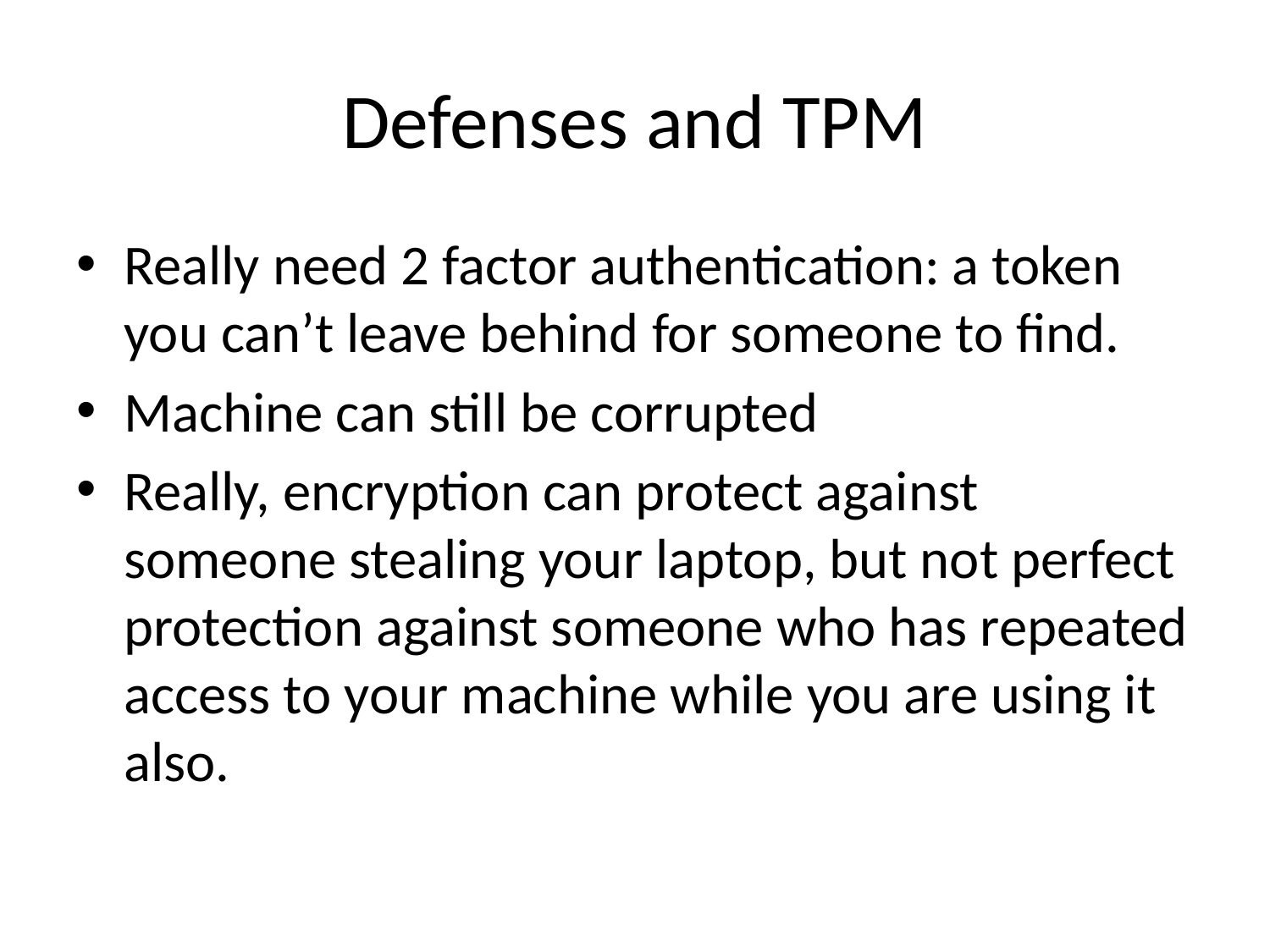

# Defenses and TPM
Really need 2 factor authentication: a token you can’t leave behind for someone to find.
Machine can still be corrupted
Really, encryption can protect against someone stealing your laptop, but not perfect protection against someone who has repeated access to your machine while you are using it also.